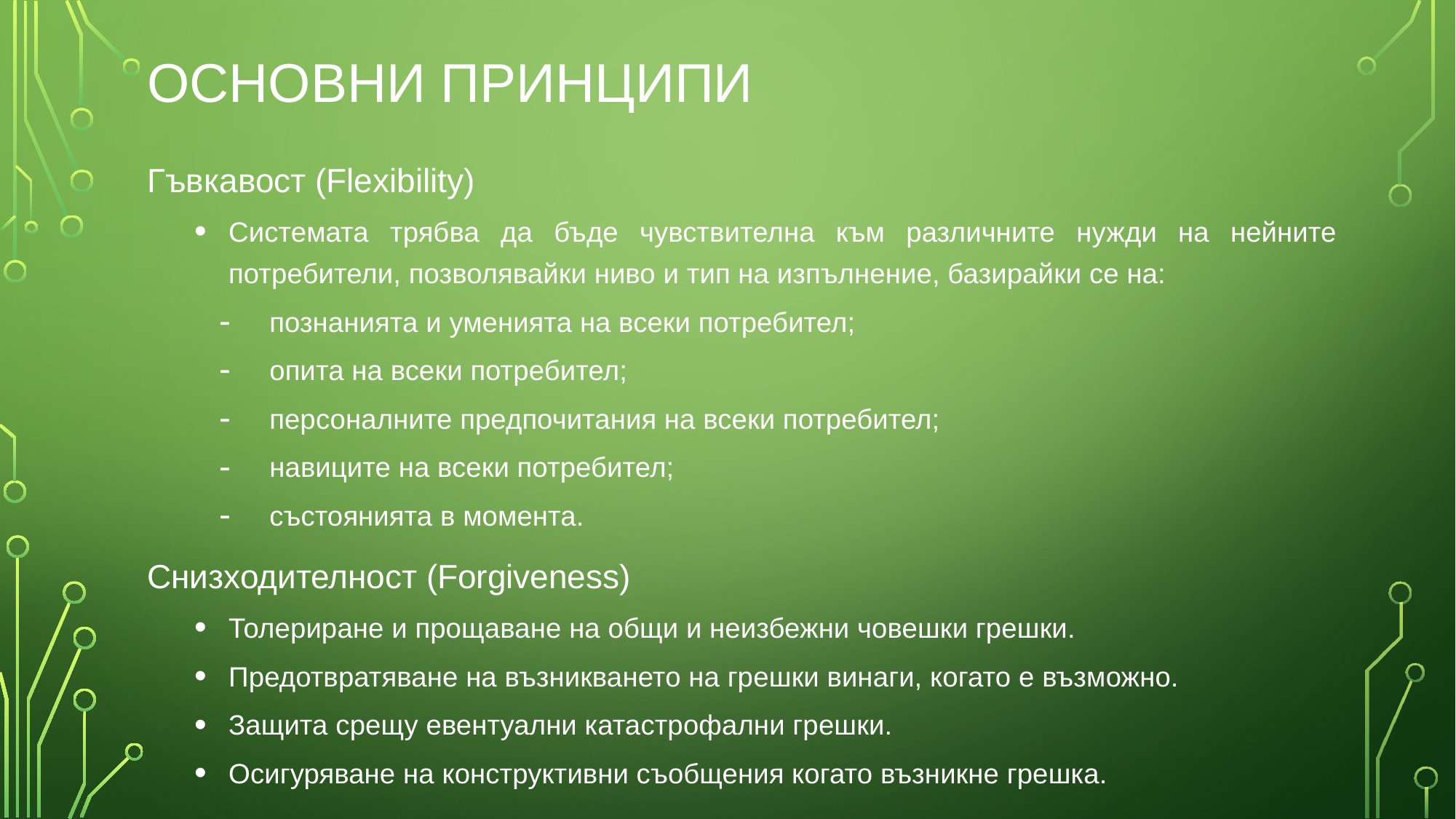

# Основни Принципи
Гъвкавост (Flexibility)
Системата трябва да бъде чувствителна към различните нужди на нейните потребители, позволявайки ниво и тип на изпълнение, базирайки се на:
познанията и уменията на всеки потребител;
опита на всеки потребител;
персоналните предпочитания на всеки потребител;
навиците на всеки потребител;
състоянията в момента.
Снизходителност (Forgiveness)
Толериране и прощаване на общи и неизбежни човешки грешки.
Предотвратяване на възникването на грешки винаги, когато е възможно.
Защита срещу евентуални катастрофални грешки.
Осигуряване на конструктивни съобщения когато възникне грешка.